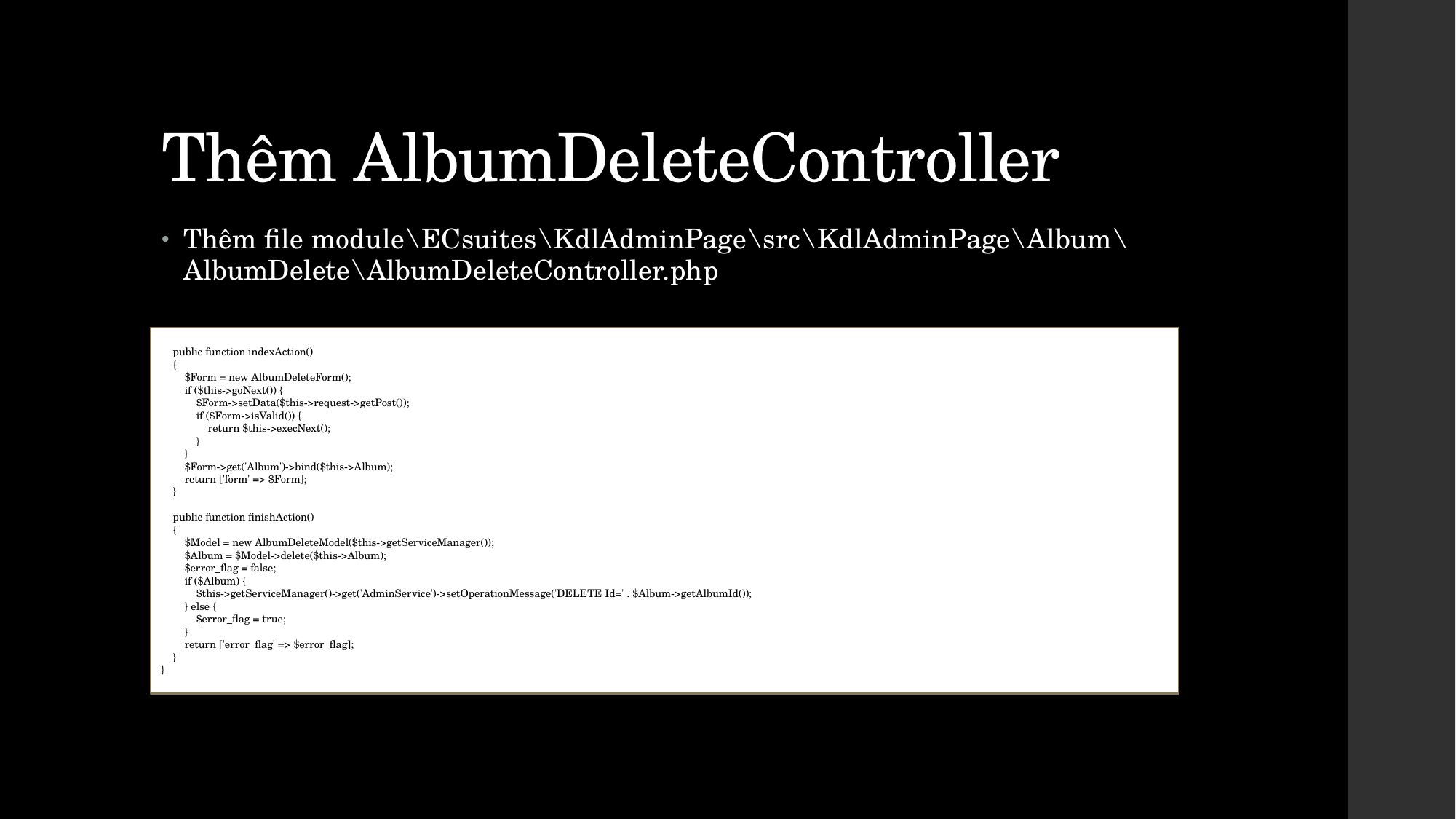

# Thêm AlbumDeleteController
Thêm file module\ECsuites\KdlAdminPage\src\KdlAdminPage\Album\AlbumDelete\AlbumDeleteController.php
    public function indexAction()
    {
        $Form = new AlbumDeleteForm();
        if ($this->goNext()) {
            $Form->setData($this->request->getPost());
            if ($Form->isValid()) {
                return $this->execNext();
            }
        }
        $Form->get('Album')->bind($this->Album);
        return ['form' => $Form];
    }

    public function finishAction()
    {
        $Model = new AlbumDeleteModel($this->getServiceManager());
        $Album = $Model->delete($this->Album);
        $error_flag = false;
        if ($Album) {
            $this->getServiceManager()->get('AdminService')->setOperationMessage('DELETE Id=' . $Album->getAlbumId());
        } else {
            $error_flag = true;
        }
        return ['error_flag' => $error_flag];
    }
}